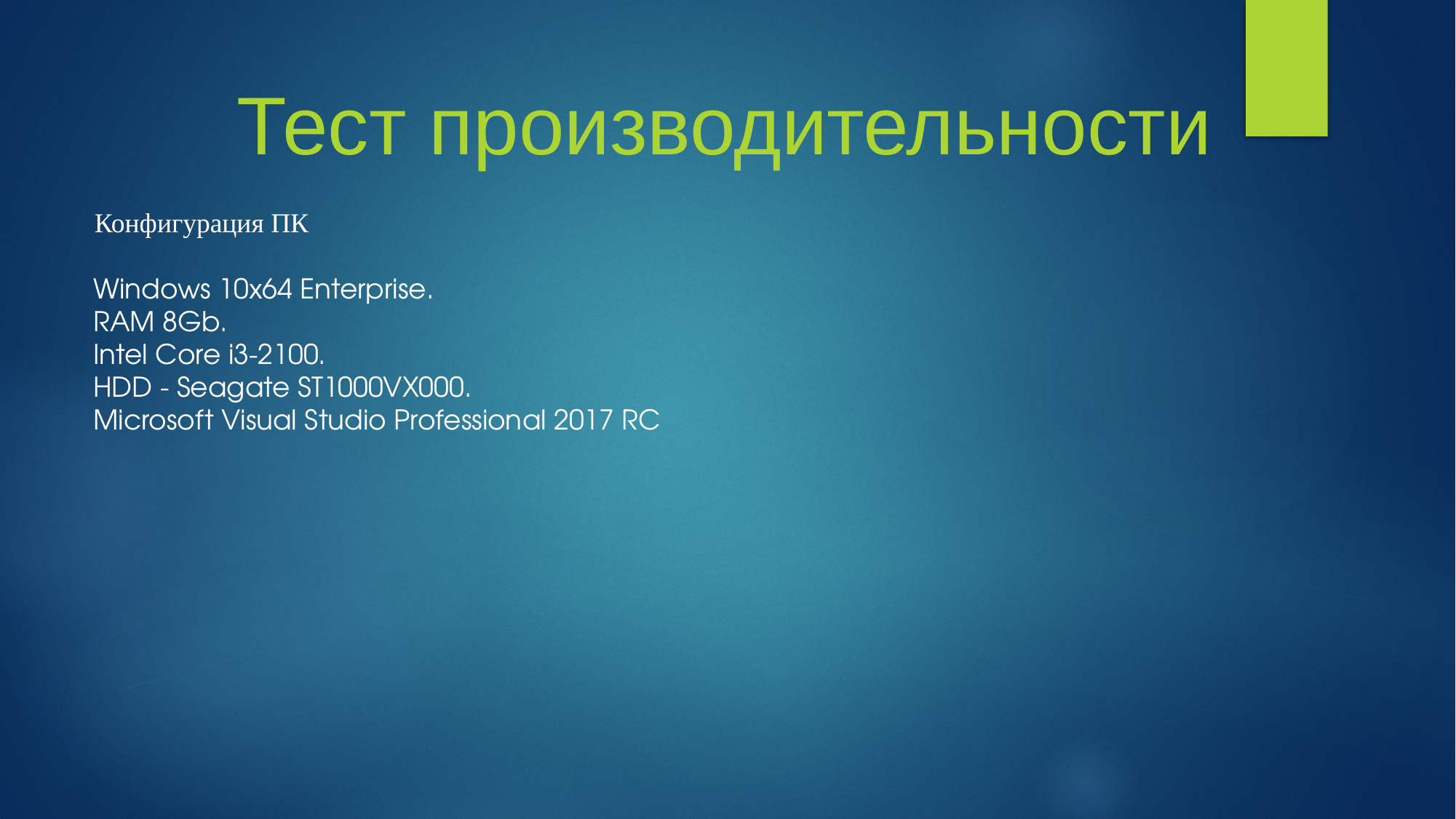

Тест производительности
Конфигурация ПК
Windows 10х64 Enterprise.
RAM 8Gb.
Intel Core i3-2100.
HDD - Seagate ST1000VX000.
Microsoft Visual Studio Professional 2017 RC